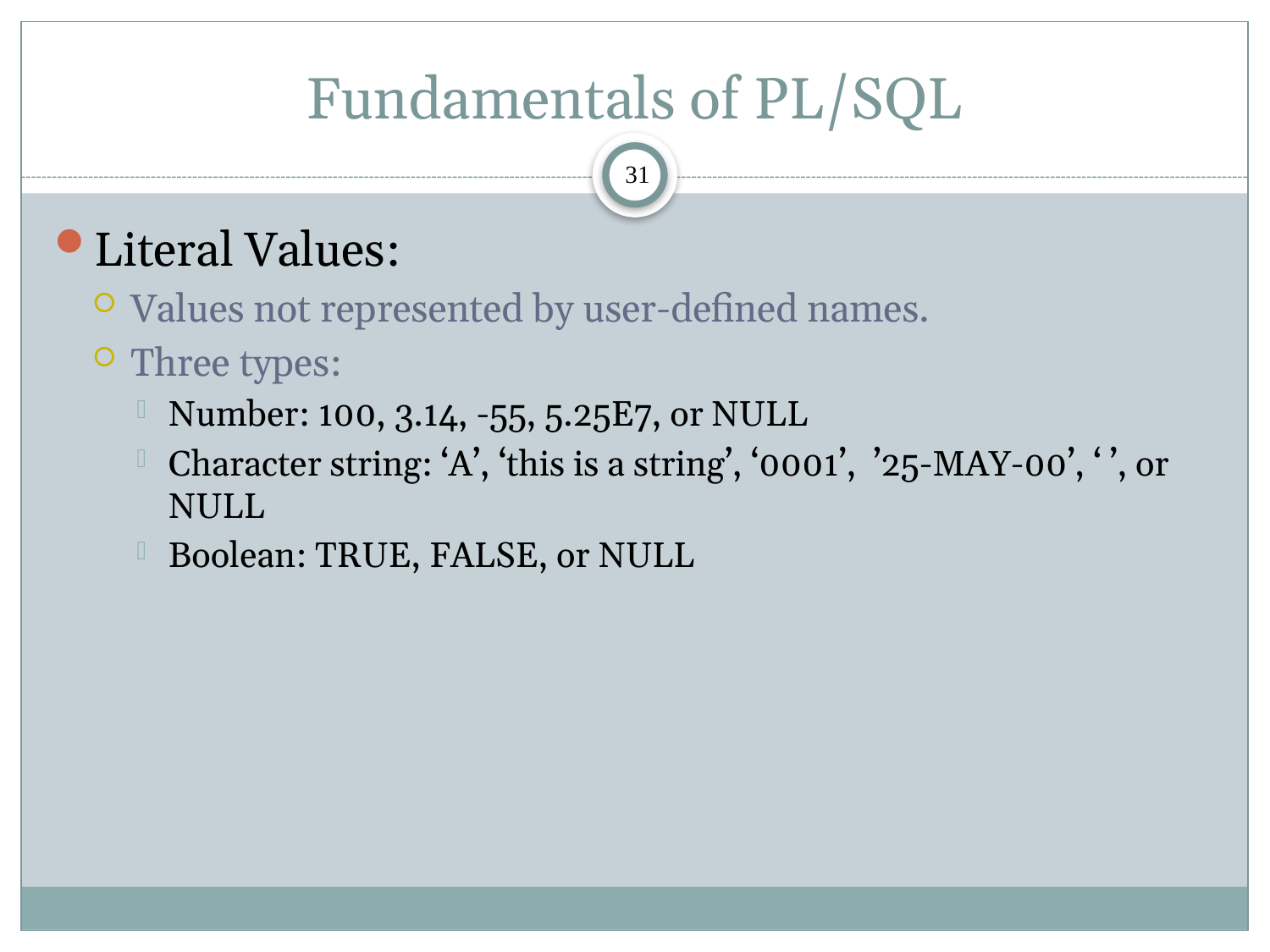

# Fundamentals of PL/SQL
31
Literal Values:
Values not represented by user-defined names.
Three types:
Number: 100, 3.14, -55, 5.25E7, or NULL
Character string: ‘A’, ‘this is a string’, ‘0001’,  ’25-MAY-00’, ‘ ’, or NULL
Boolean: TRUE, FALSE, or NULL